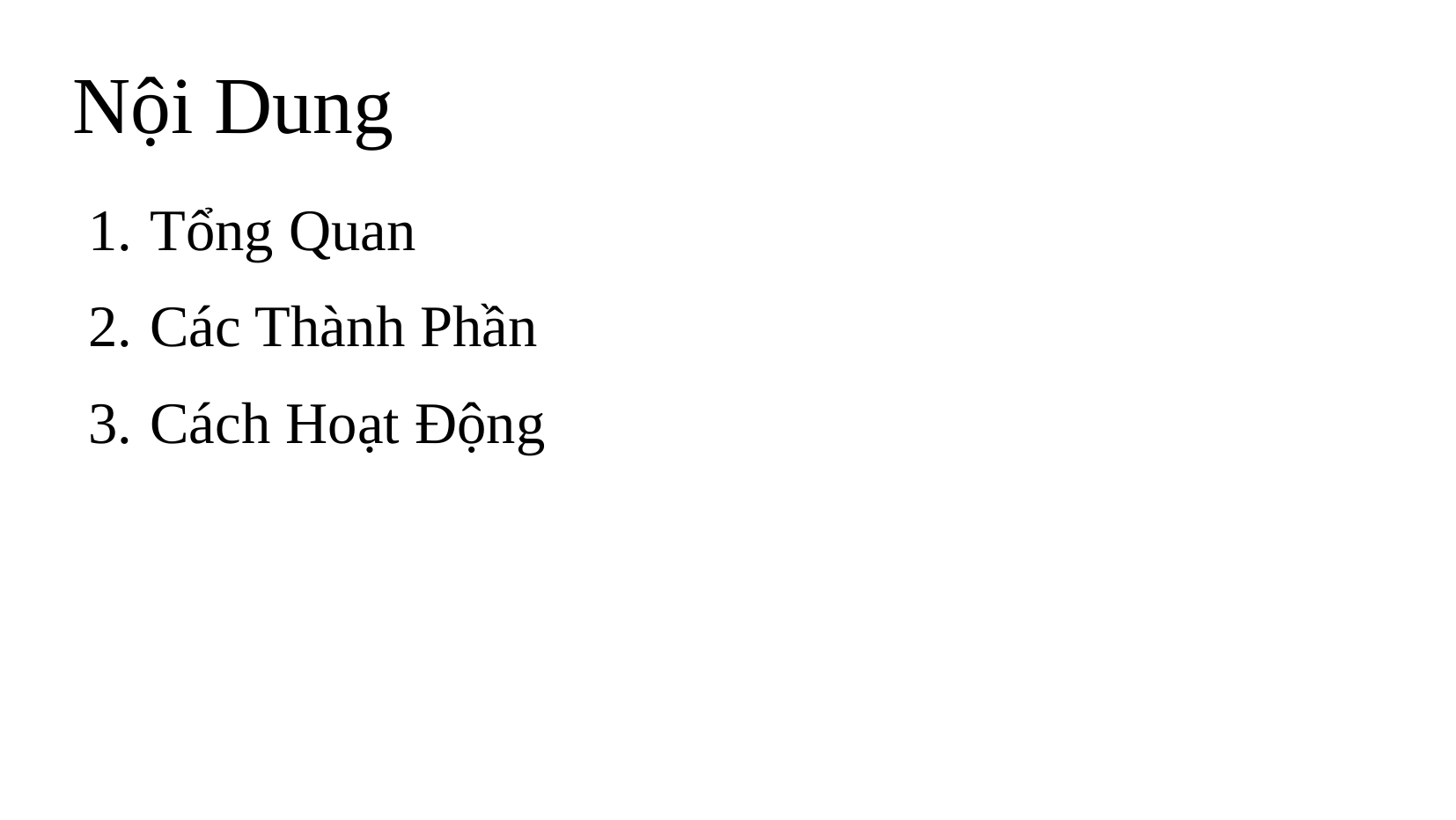

Nội Dung
 Tổng Quan
 Các Thành Phần
 Cách Hoạt Động